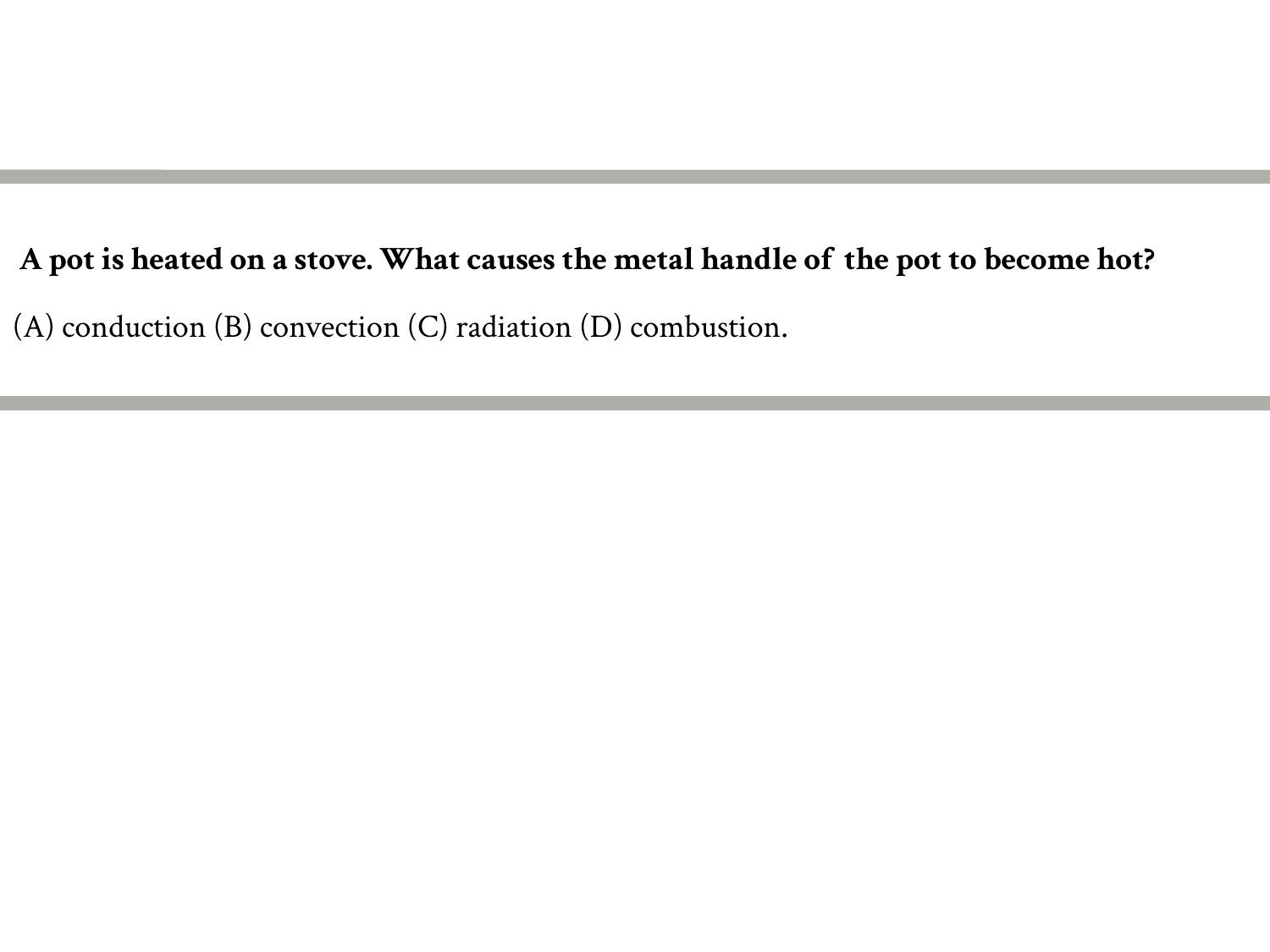

A pot is heated on a stove. What causes the metal handle of the pot to become hot?
(A) conduction (B) convection (C) radiation (D) combustion.